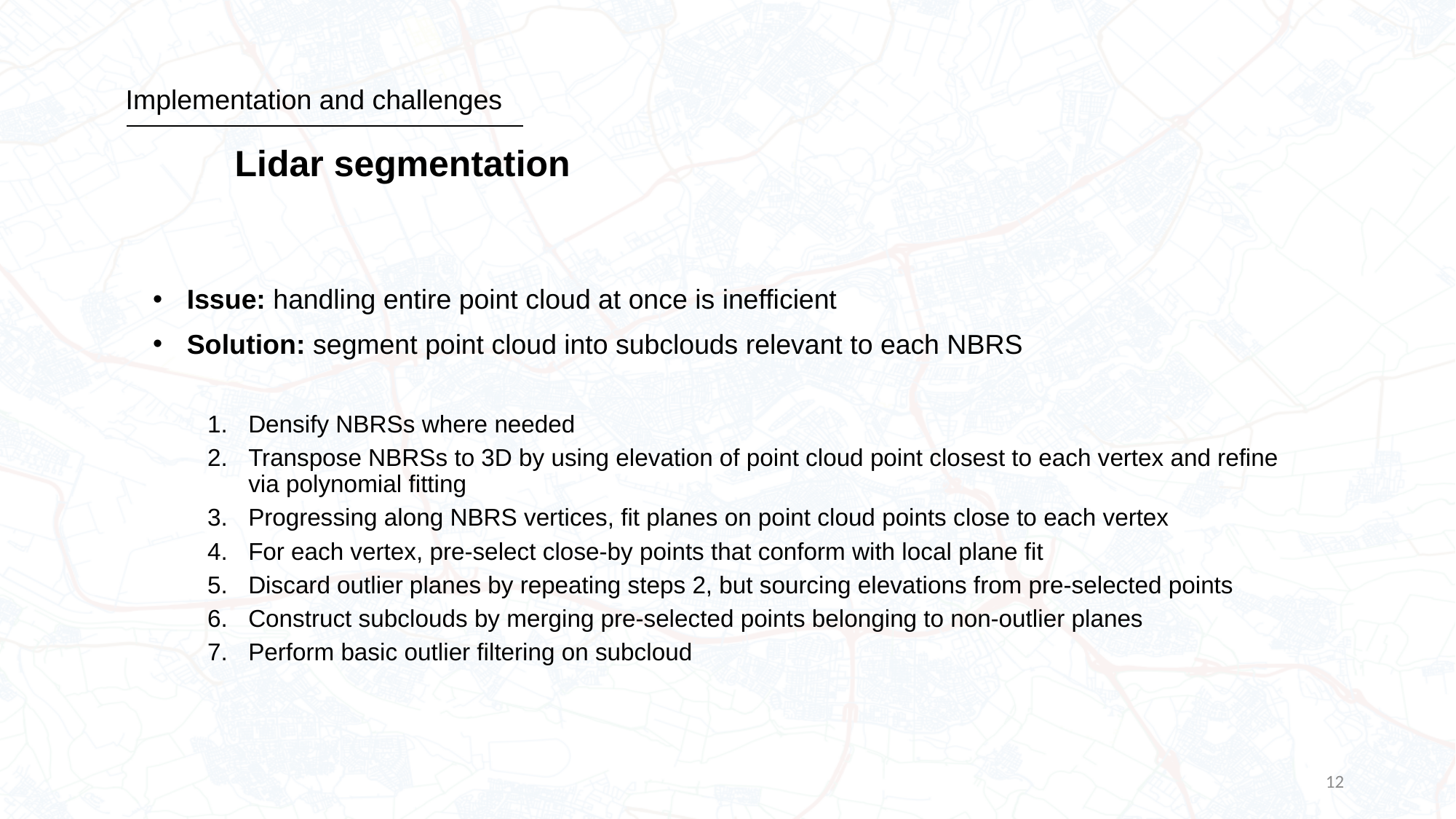

# Implementation and challenges Lidar segmentation
Issue: handling entire point cloud at once is inefficient
Solution: segment point cloud into subclouds relevant to each NBRS

Densify NBRSs where needed
Transpose NBRSs to 3D by using elevation of point cloud point closest to each vertex and refine via polynomial fitting
Progressing along NBRS vertices, fit planes on point cloud points close to each vertex
For each vertex, pre-select close-by points that conform with local plane fit
Discard outlier planes by repeating steps 2, but sourcing elevations from pre-selected points
Construct subclouds by merging pre-selected points belonging to non-outlier planes
Perform basic outlier filtering on subcloud

12